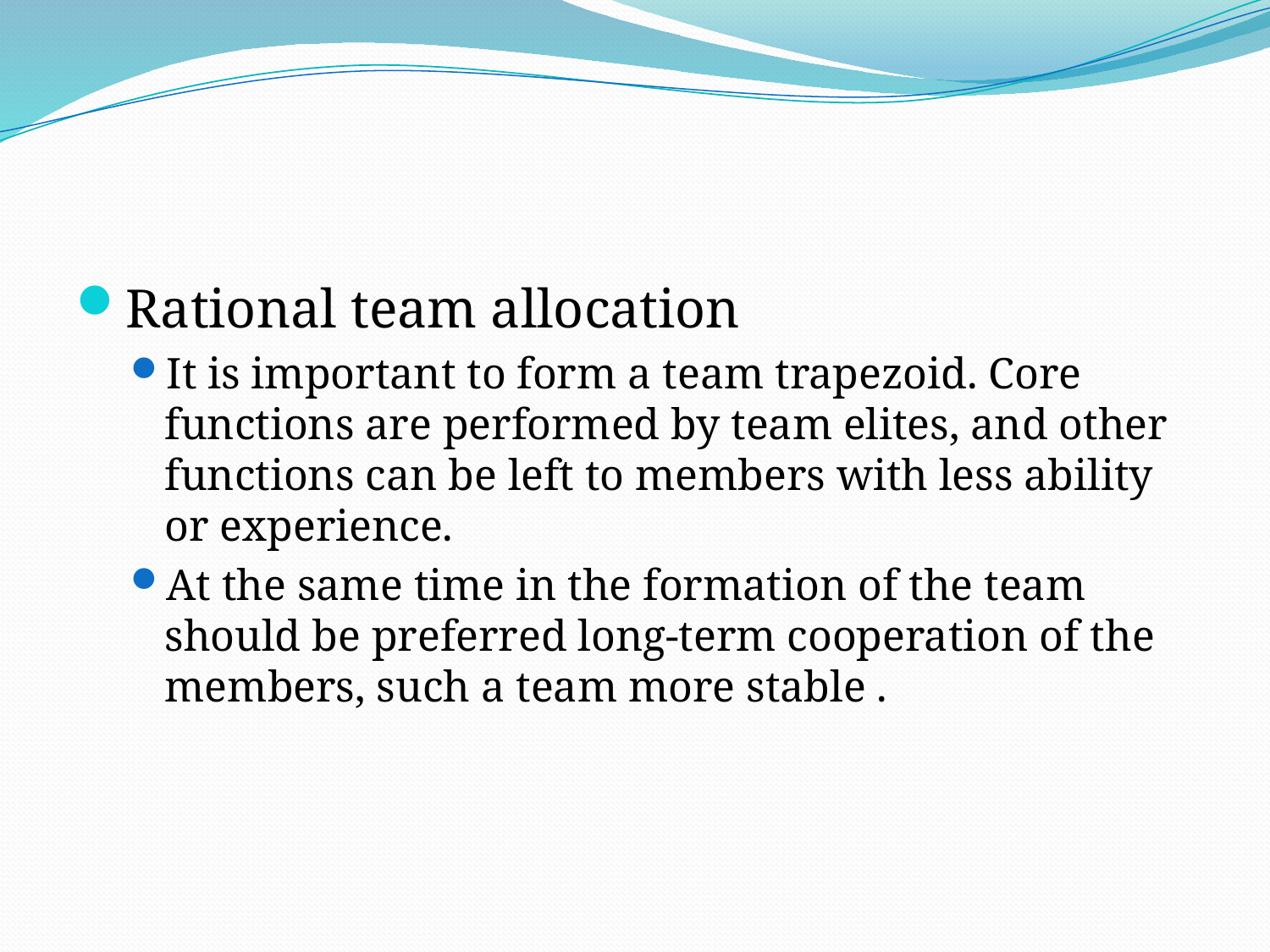

Rational team allocation
It is important to form a team trapezoid. Core functions are performed by team elites, and other functions can be left to members with less ability or experience.
At the same time in the formation of the team should be preferred long-term cooperation of the members, such a team more stable .